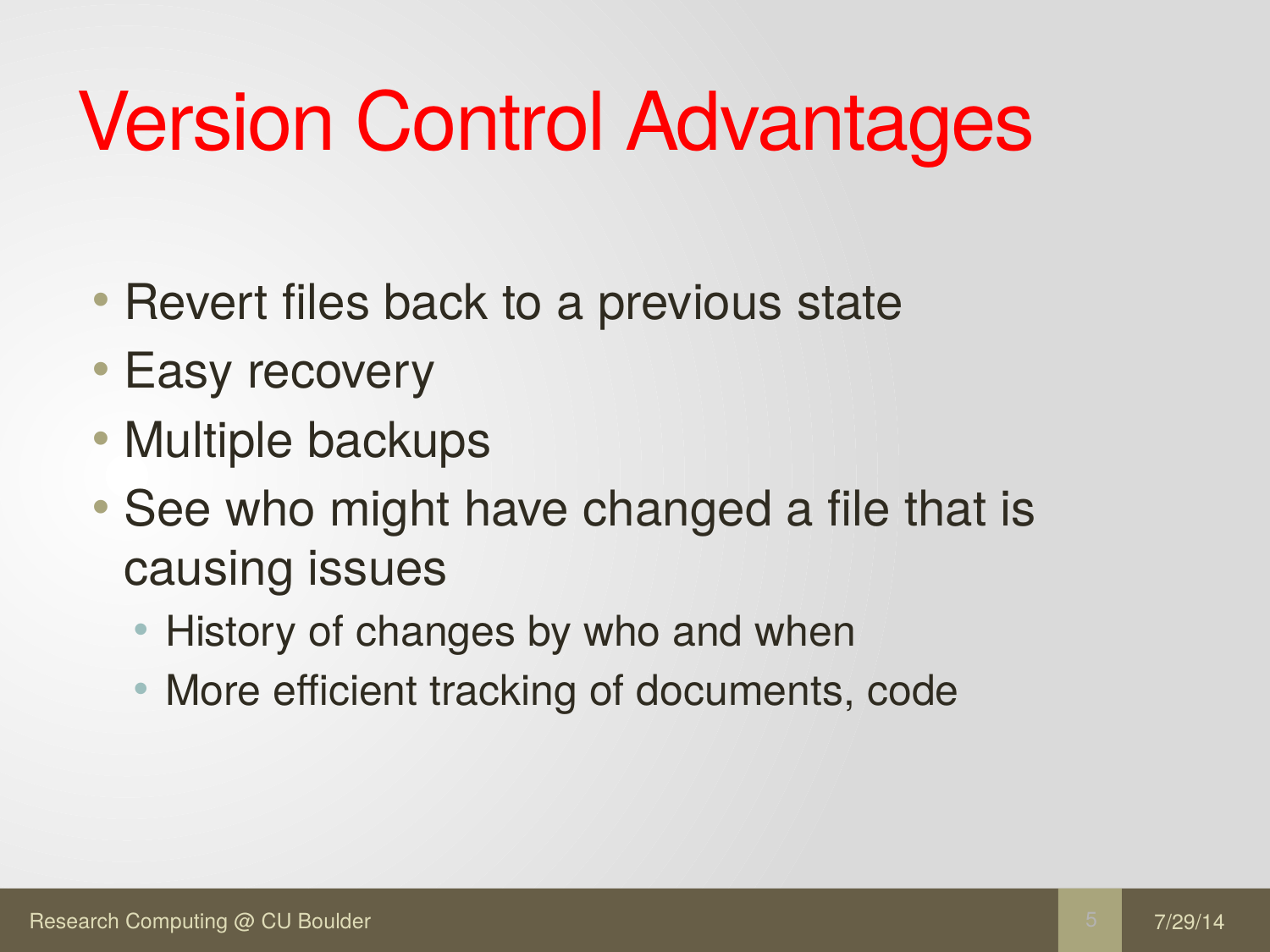

# Version Control Advantages
Revert files back to a previous state
Easy recovery
Multiple backups
See who might have changed a file that is causing issues
History of changes by who and when
More efficient tracking of documents, code

7/29/14
5